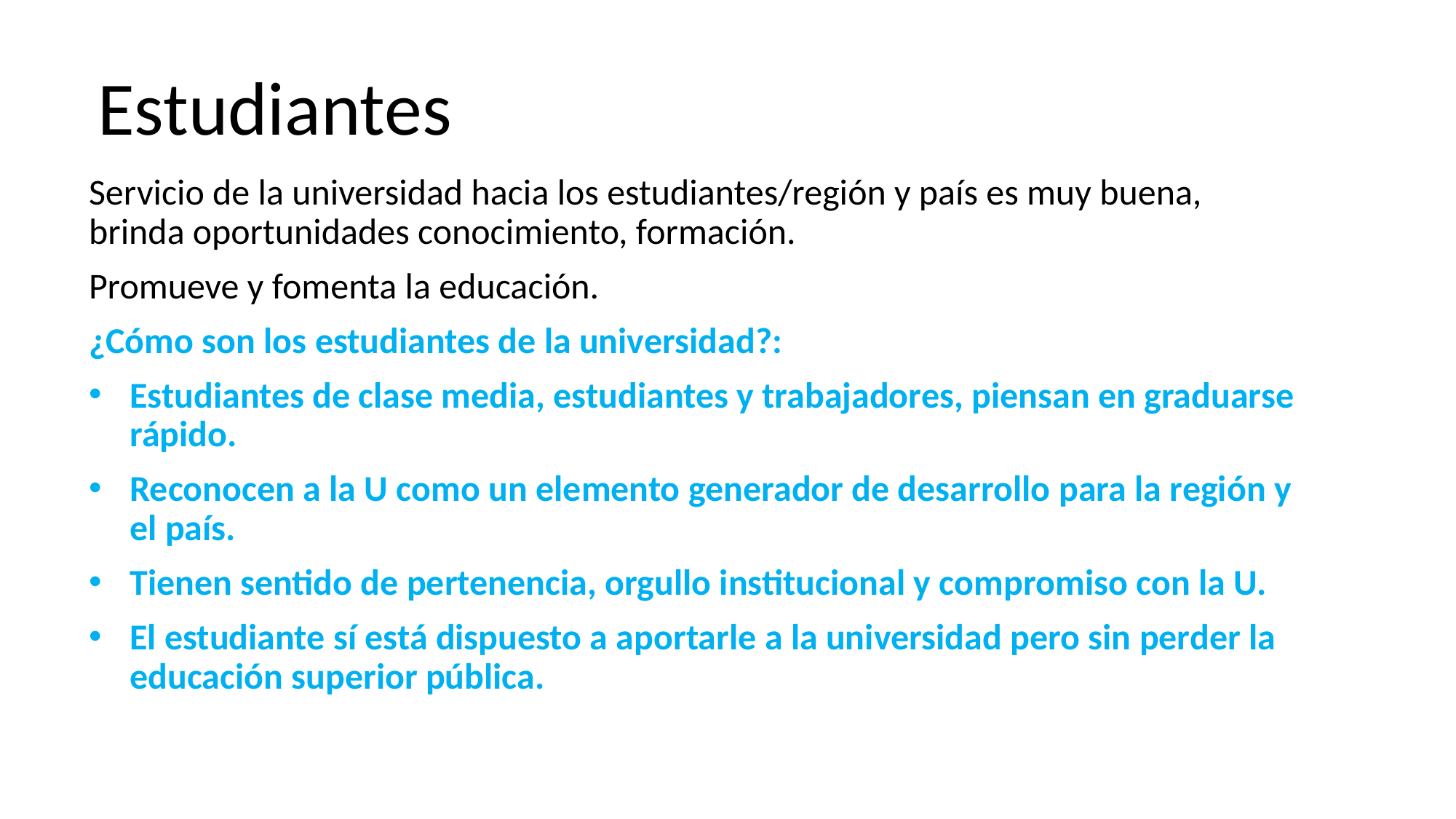

# Estudiantes
Servicio de la universidad hacia los estudiantes/región y país es muy buena, brinda oportunidades conocimiento, formación.
Promueve y fomenta la educación.
¿Cómo son los estudiantes de la universidad?:
Estudiantes de clase media, estudiantes y trabajadores, piensan en graduarse rápido.
Reconocen a la U como un elemento generador de desarrollo para la región y el país.
Tienen sentido de pertenencia, orgullo institucional y compromiso con la U.
El estudiante sí está dispuesto a aportarle a la universidad pero sin perder la educación superior pública.